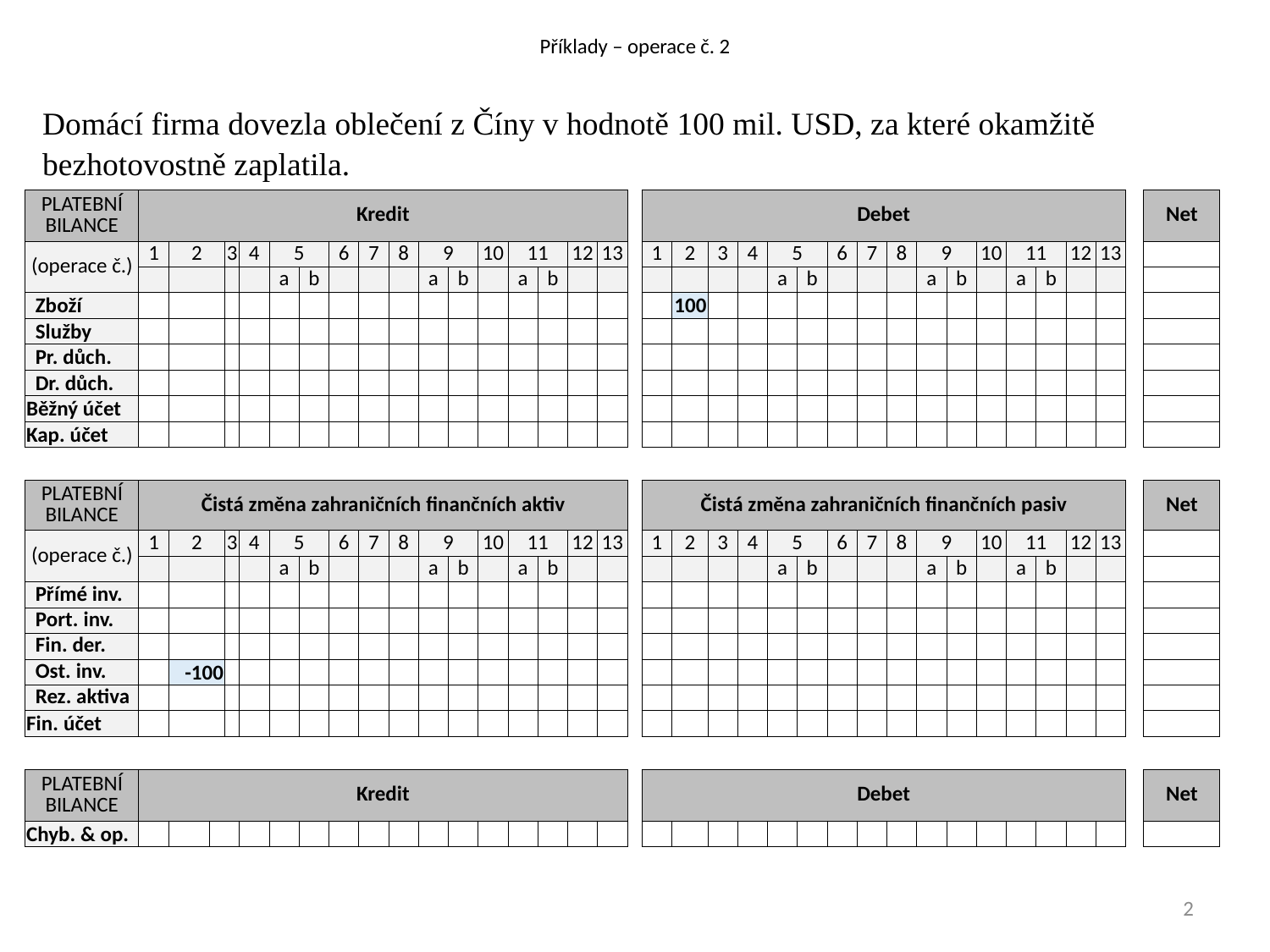

# Příklady – operace č. 2
Domácí firma dovezla oblečení z Číny v hodnotě 100 mil. USD, za které okamžitě bezhotovostně zaplatila.
| PLATEBNÍ BILANCE | Kredit |  |  |  |  |  |  |  |  |  |  |  |  |  |  |  |  |  | Debet |  |  |  |  |  |  |  |  |  |  |  |  |  |  |  |  | Net |
| --- | --- | --- | --- | --- | --- | --- | --- | --- | --- | --- | --- | --- | --- | --- | --- | --- | --- | --- | --- | --- | --- | --- | --- | --- | --- | --- | --- | --- | --- | --- | --- | --- | --- | --- | --- | --- |
| (operace č.) | 1 | 2 |  | 3 | 4 | 5 |  | 6 | 7 | 8 | 9 |  | 10 | 11 |  | 12 | 13 |  | 1 | 2 | 3 | 4 | 5 |  | 6 | 7 | 8 | 9 |  | 10 | 11 |  | 12 | 13 |  |  |
|  |  |  |  |  |  | a | b |  |  |  | a | b |  | a | b |  |  |  |  |  |  |  | a | b |  |  |  | a | b |  | a | b |  |  |  |  |
| Zboží |  |  |  |  |  |  |  |  |  |  |  |  |  |  |  |  |  |  |  | 100 |  |  |  |  |  |  |  |  |  |  |  |  |  |  |  |  |
| Služby |  |  |  |  |  |  |  |  |  |  |  |  |  |  |  |  |  |  |  |  |  |  |  |  |  |  |  |  |  |  |  |  |  |  |  |  |
| Pr. důch. |  |  |  |  |  |  |  |  |  |  |  |  |  |  |  |  |  |  |  |  |  |  |  |  |  |  |  |  |  |  |  |  |  |  |  |  |
| Dr. důch. |  |  |  |  |  |  |  |  |  |  |  |  |  |  |  |  |  |  |  |  |  |  |  |  |  |  |  |  |  |  |  |  |  |  |  |  |
| Běžný účet |  |  |  |  |  |  |  |  |  |  |  |  |  |  |  |  |  |  |  |  |  |  |  |  |  |  |  |  |  |  |  |  |  |  |  |  |
| Kap. účet |  |  |  |  |  |  |  |  |  |  |  |  |  |  |  |  |  |  |  |  |  |  |  |  |  |  |  |  |  |  |  |  |  |  |  |  |
|  |  |  |  |  |  |  |  |  |  |  |  |  |  |  |  |  |  |  |  |  |  |  |  |  |  |  |  |  |  |  |  |  |  |  |  |  |
| PLATEBNÍ BILANCE | Čistá změna zahraničních finančních aktiv |  |  |  |  |  |  |  |  |  |  |  |  |  |  |  |  |  | Čistá změna zahraničních finančních pasiv |  |  |  |  |  |  |  |  |  |  |  |  |  |  |  |  | Net |
| (operace č.) | 1 | 2 |  | 3 | 4 | 5 |  | 6 | 7 | 8 | 9 |  | 10 | 11 |  | 12 | 13 |  | 1 | 2 | 3 | 4 | 5 |  | 6 | 7 | 8 | 9 |  | 10 | 11 |  | 12 | 13 |  |  |
|  |  |  |  |  |  | a | b |  |  |  | a | b |  | a | b |  |  |  |  |  |  |  | a | b |  |  |  | a | b |  | a | b |  |  |  |  |
| Přímé inv. |  |  |  |  |  |  |  |  |  |  |  |  |  |  |  |  |  |  |  |  |  |  |  |  |  |  |  |  |  |  |  |  |  |  |  |  |
| Port. inv. |  |  |  |  |  |  |  |  |  |  |  |  |  |  |  |  |  |  |  |  |  |  |  |  |  |  |  |  |  |  |  |  |  |  |  |  |
| Fin. der. |  |  |  |  |  |  |  |  |  |  |  |  |  |  |  |  |  |  |  |  |  |  |  |  |  |  |  |  |  |  |  |  |  |  |  |  |
| Ost. inv. |  | -100 |  |  |  |  |  |  |  |  |  |  |  |  |  |  |  |  |  |  |  |  |  |  |  |  |  |  |  |  |  |  |  |  |  |  |
| Rez. aktiva |  |  |  |  |  |  |  |  |  |  |  |  |  |  |  |  |  |  |  |  |  |  |  |  |  |  |  |  |  |  |  |  |  |  |  |  |
| Fin. účet |  |  |  |  |  |  |  |  |  |  |  |  |  |  |  |  |  |  |  |  |  |  |  |  |  |  |  |  |  |  |  |  |  |  |  |  |
|  |  |  |  |  |  |  |  |  |  |  |  |  |  |  |  |  |  |  |  |  |  |  |  |  |  |  |  |  |  |  |  |  |  |  |  |  |
| PLATEBNÍ BILANCE | Kredit |  |  |  |  |  |  |  |  |  |  |  |  |  |  |  |  |  | Debet |  |  |  |  |  |  |  |  |  |  |  |  |  |  |  |  | Net |
| Chyb. & op. |  |  |  |  |  |  |  |  |  |  |  |  |  |  |  |  |  |  |  |  |  |  |  |  |  |  |  |  |  |  |  |  |  |  |  |  |
2